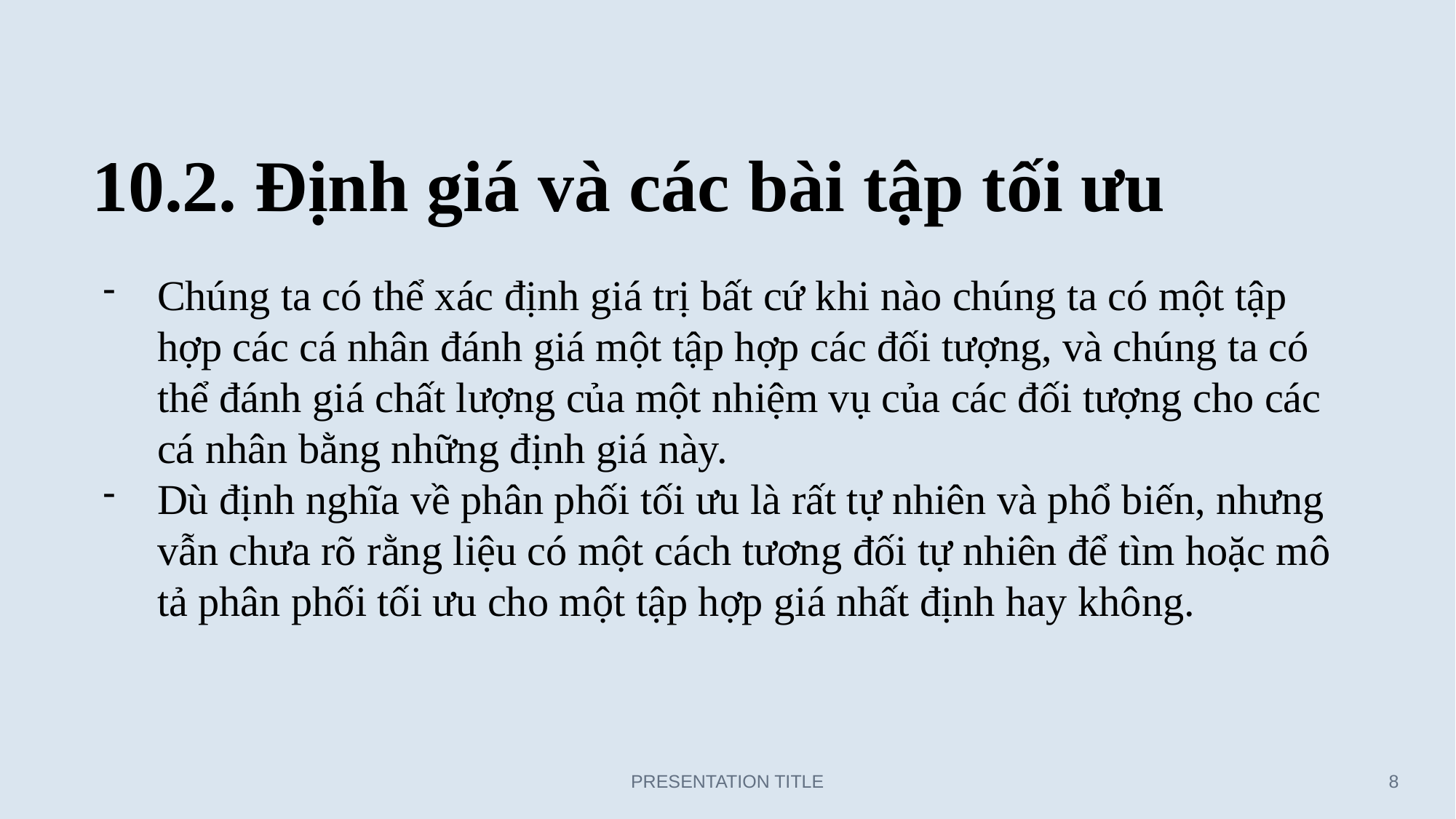

# 10.2. Định giá và các bài tập tối ưu
Chúng ta có thể xác định giá trị bất cứ khi nào chúng ta có một tập hợp các cá nhân đánh giá một tập hợp các đối tượng, và chúng ta có thể đánh giá chất lượng của một nhiệm vụ của các đối tượng cho các cá nhân bằng những định giá này.
Dù định nghĩa về phân phối tối ưu là rất tự nhiên và phổ biến, nhưng vẫn chưa rõ rằng liệu có một cách tương đối tự nhiên để tìm hoặc mô tả phân phối tối ưu cho một tập hợp giá nhất định hay không.
PRESENTATION TITLE
8